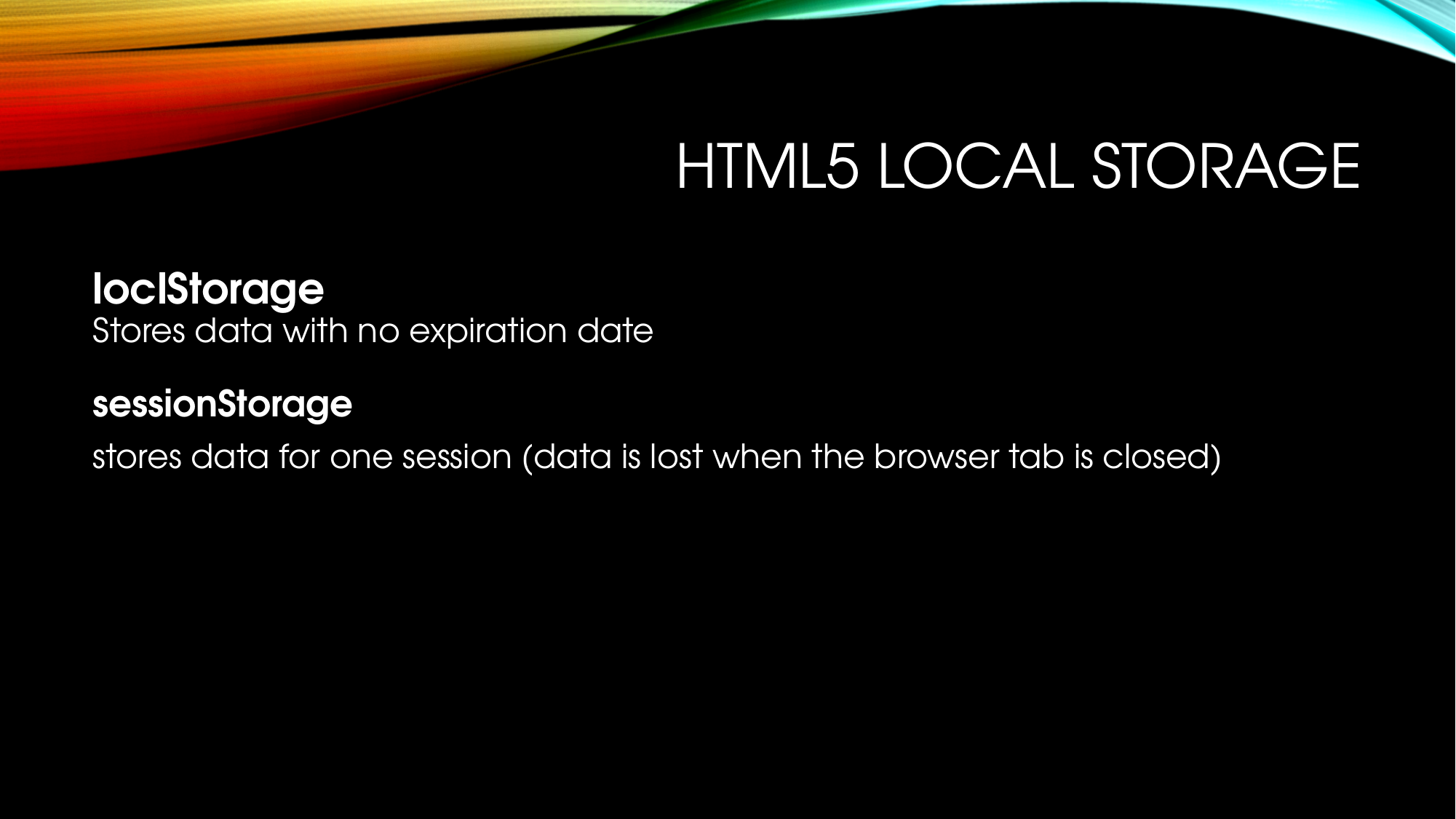

# HTML5 local Storage
loclStorage
Stores data with no expiration date
sessionStorage
stores data for one session (data is lost when the browser tab is closed)